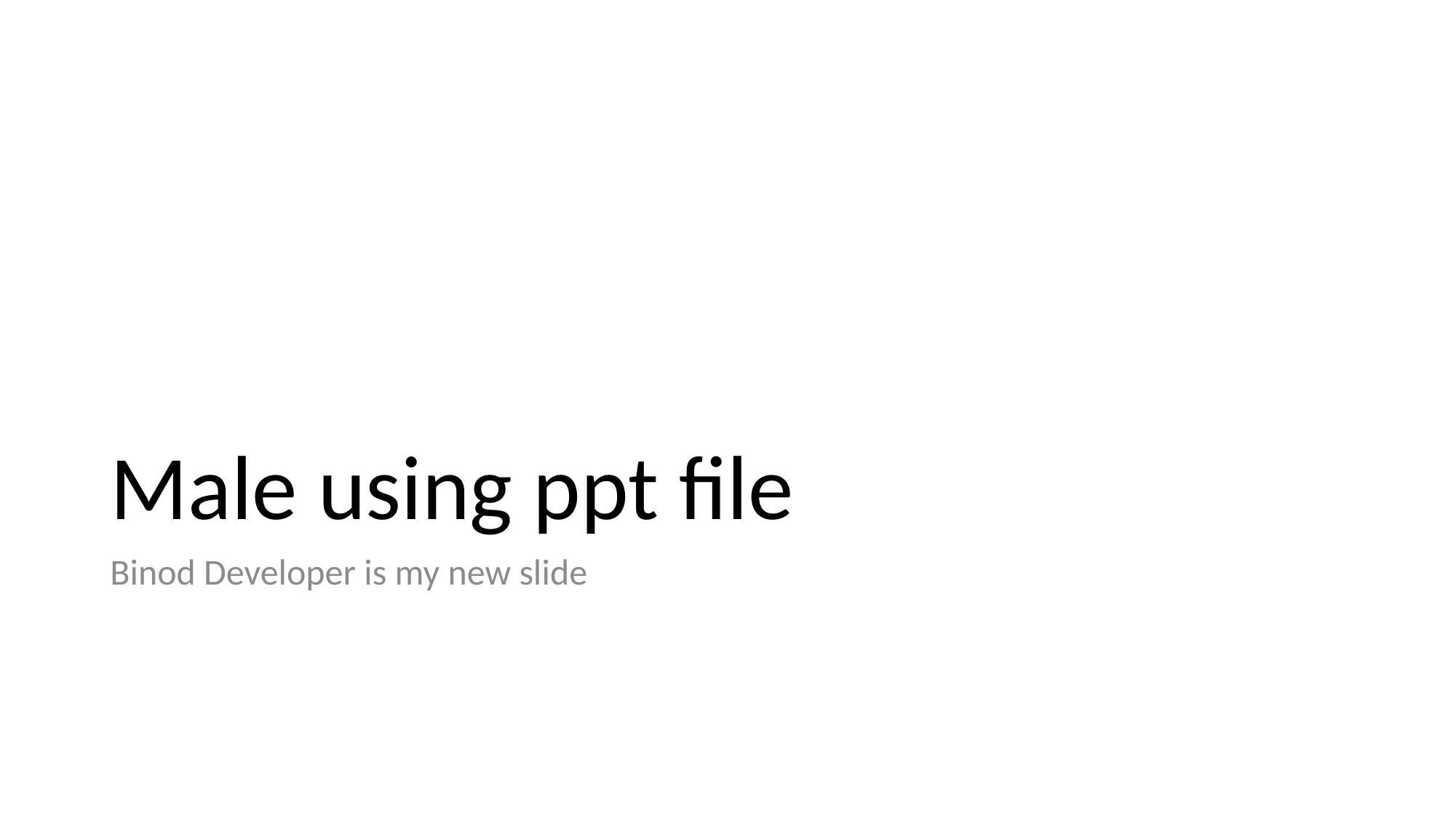

# Male using ppt file
Binod Developer is my new slide